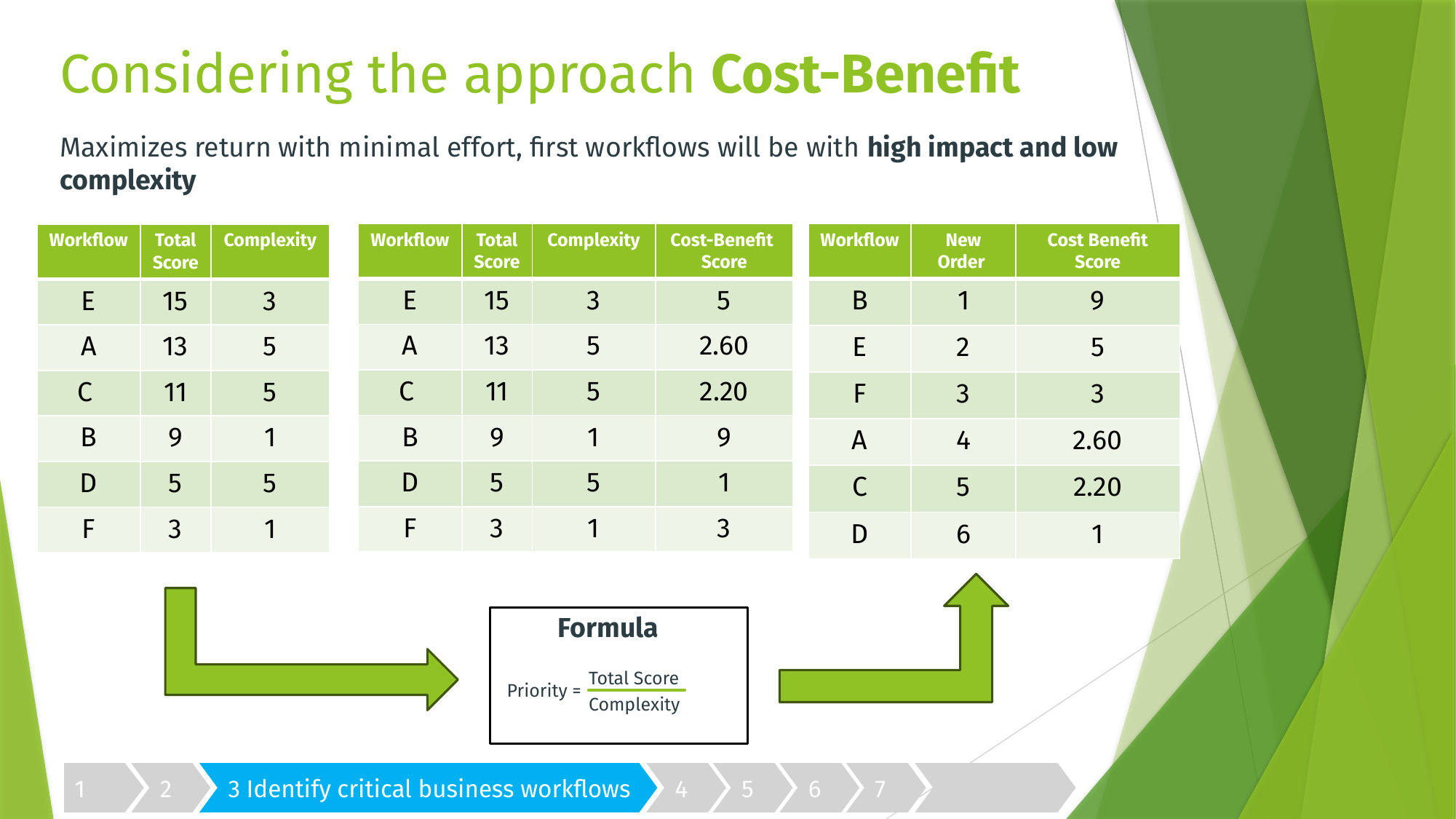

# Considering the approach Cost-Benefit
Maximizes return with minimal effort, first workflows will be with high impact and low complexity
| Workflow | TotalScore | Complexity | Cost-Benefit Score |
| --- | --- | --- | --- |
| E | 15 | 3 | 5 |
| A | 13 | 5 | 2.60 |
| C | 11 | 5 | 2.20 |
| B | 9 | 1 | 9 |
| D | 5 | 5 | 1 |
| F | 3 | 1 | 3 |
| Workflow | New Order | Cost Benefit Score |
| --- | --- | --- |
| B | 1 | 9 |
| E | 2 | 5 |
| F | 3 | 3 |
| A | 4 | 2.60 |
| C | 5 | 2.20 |
| D | 6 | 1 |
| Workflow | Total Score | Complexity |
| --- | --- | --- |
| E | 15 | 3 |
| A | 13 | 5 |
| C | 11 | 5 |
| B | 9 | 1 |
| D | 5 | 5 |
| F | 3 | 1 |

Formula
Total Score
Priority =
Complexity
3 Identify critical business workflows
7

4
5
6
1
2